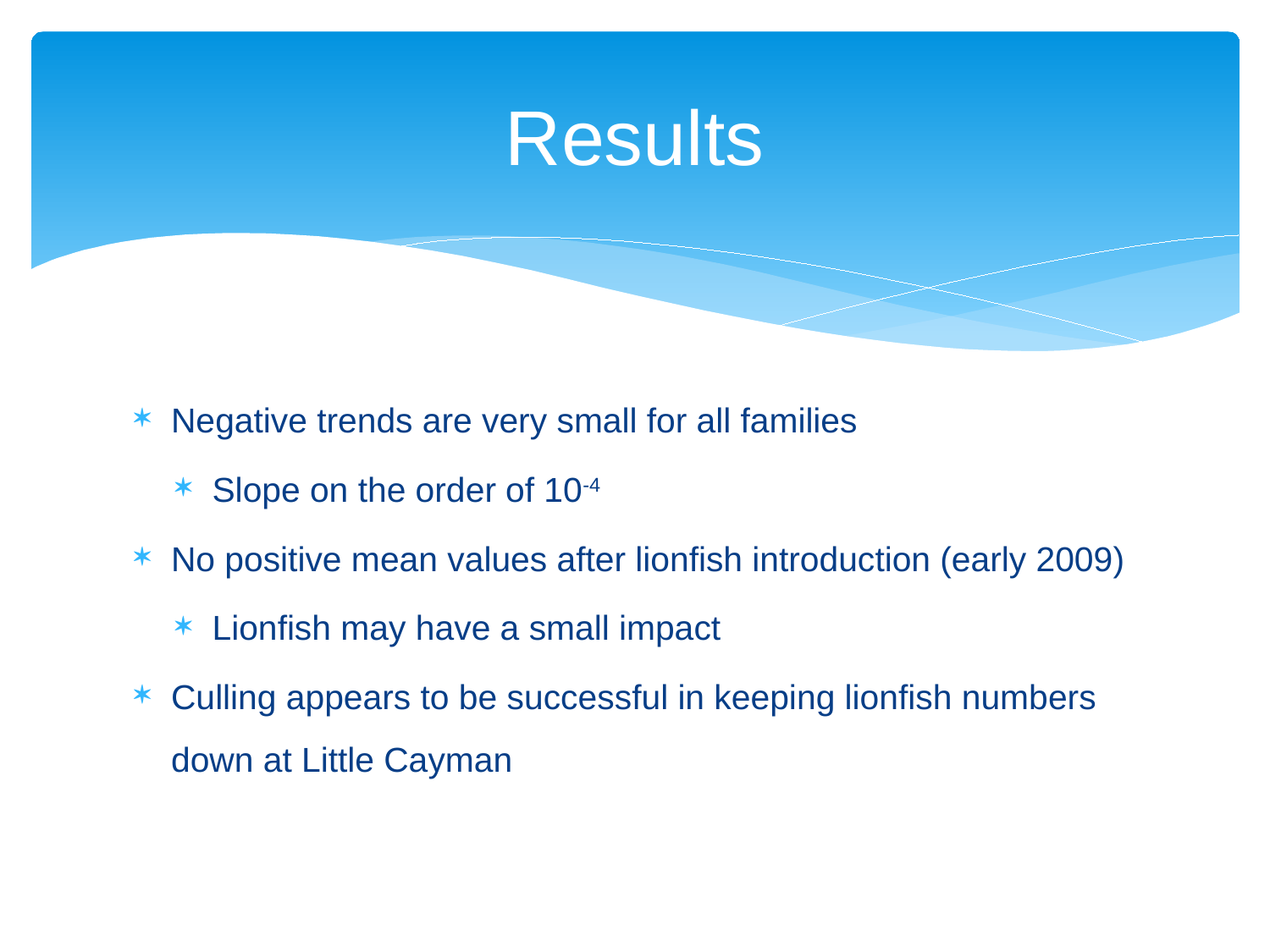

# Results
Negative trends are very small for all families
Slope on the order of 10-4
No positive mean values after lionfish introduction (early 2009)
Lionfish may have a small impact
Culling appears to be successful in keeping lionfish numbers down at Little Cayman